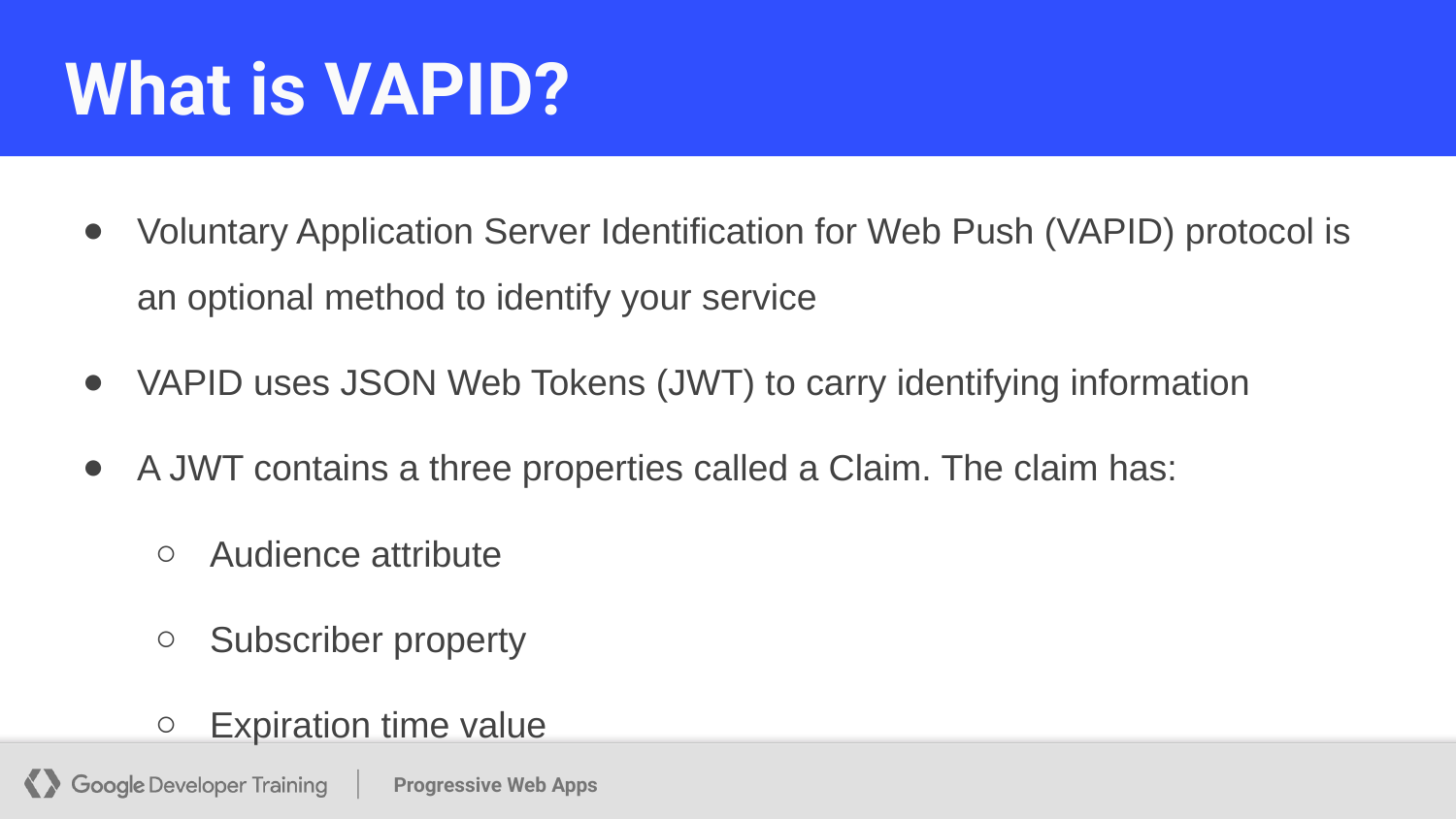

# What is VAPID?
Voluntary Application Server Identification for Web Push (VAPID) protocol is an optional method to identify your service
VAPID uses JSON Web Tokens (JWT) to carry identifying information
A JWT contains a three properties called a Claim. The claim has:
Audience attribute
Subscriber property
Expiration time value